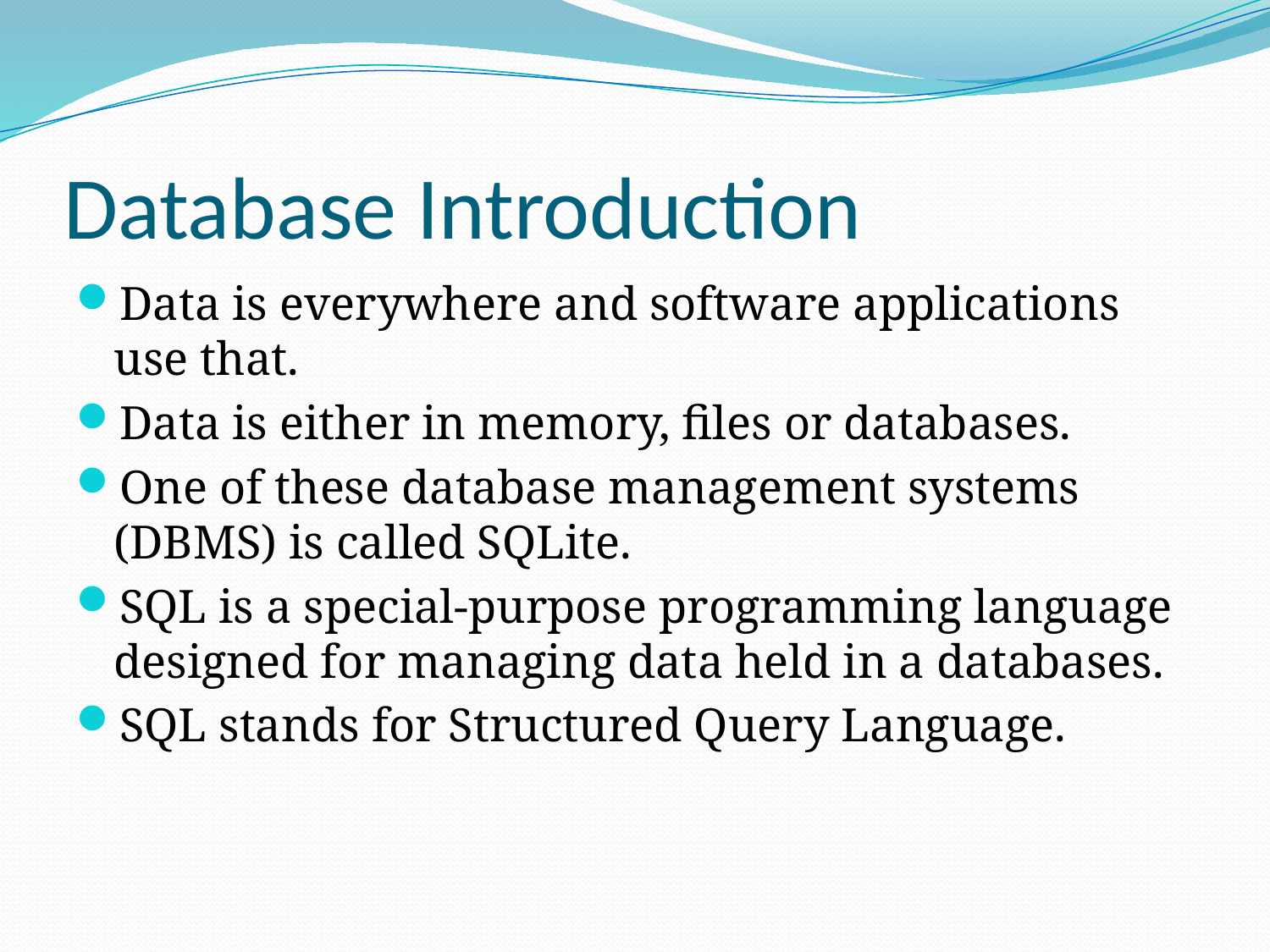

# Database Introduction
Data is everywhere and software applications use that.
Data is either in memory, files or databases.
One of these database management systems (DBMS) is called SQLite.
SQL is a special-purpose programming language designed for managing data held in a databases.
SQL stands for Structured Query Language.